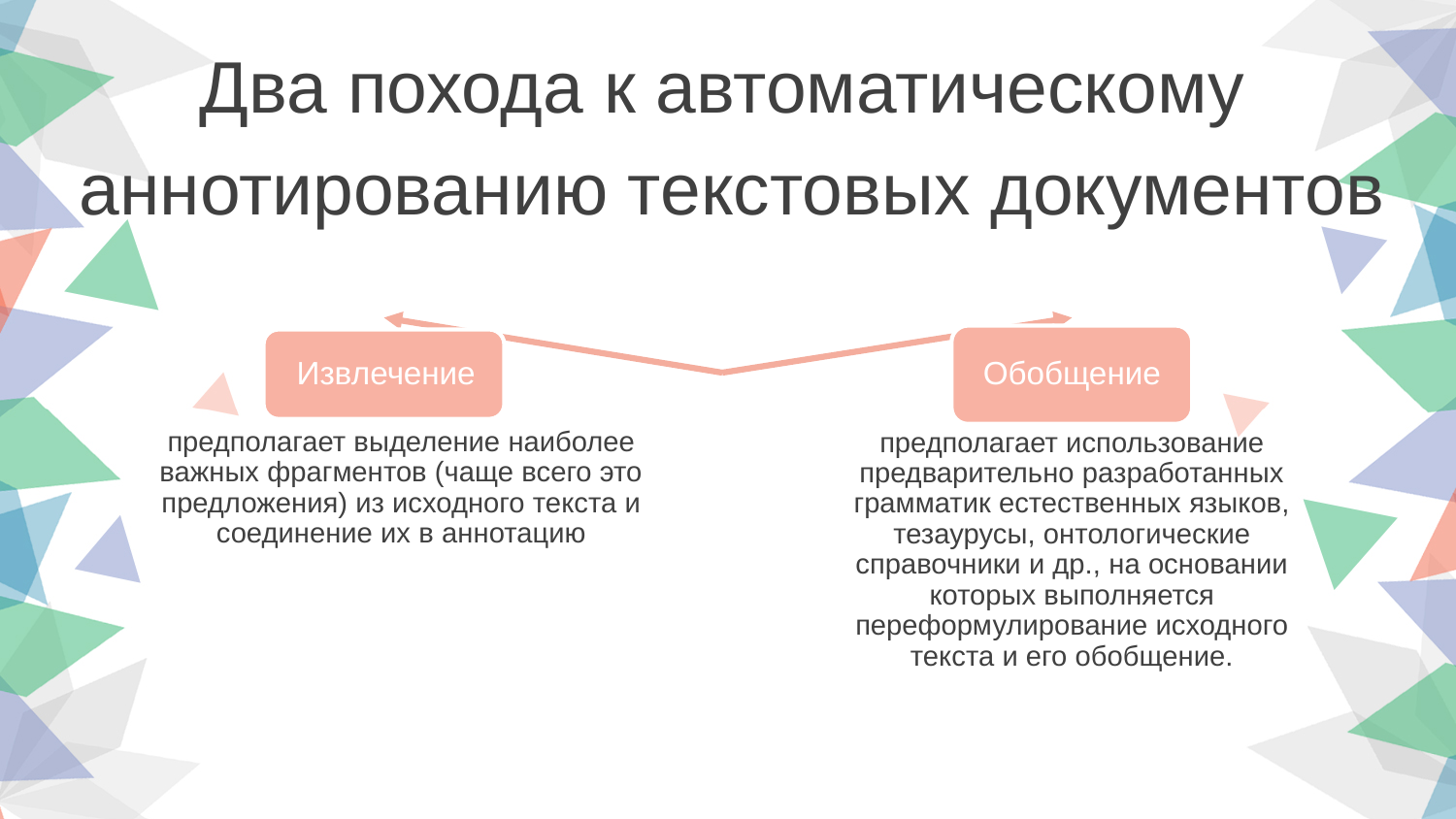

Два похода к автоматическому
 аннотированию текстовых документов
Извлечение

Обобщение
предполагает выделение наиболее важных фрагментов (чаще всего это предложения) из исходного текста и соединение их в аннотацию
предполагает использование предварительно разработанных грамматик естественных языков, тезаурусы, онтологические справочники и др., на основании которых выполняется переформулирование исходного текста и его обобщение.